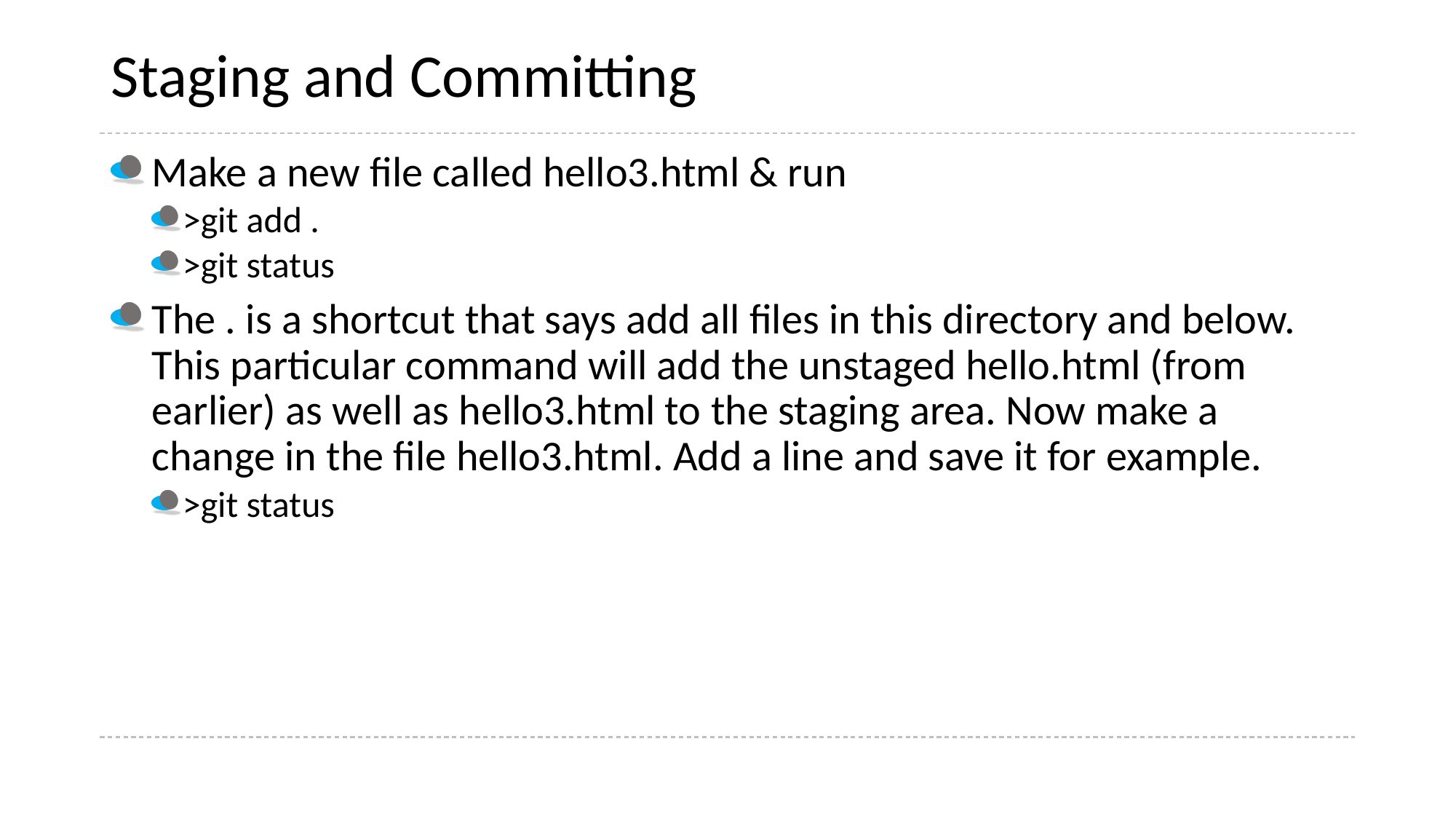

# Staging and Committing
Make a new file called hello3.html & run
>git add .
>git status
The . is a shortcut that says add all files in this directory and below. This particular command will add the unstaged hello.html (from earlier) as well as hello3.html to the staging area. Now make a change in the file hello3.html. Add a line and save it for example.
>git status